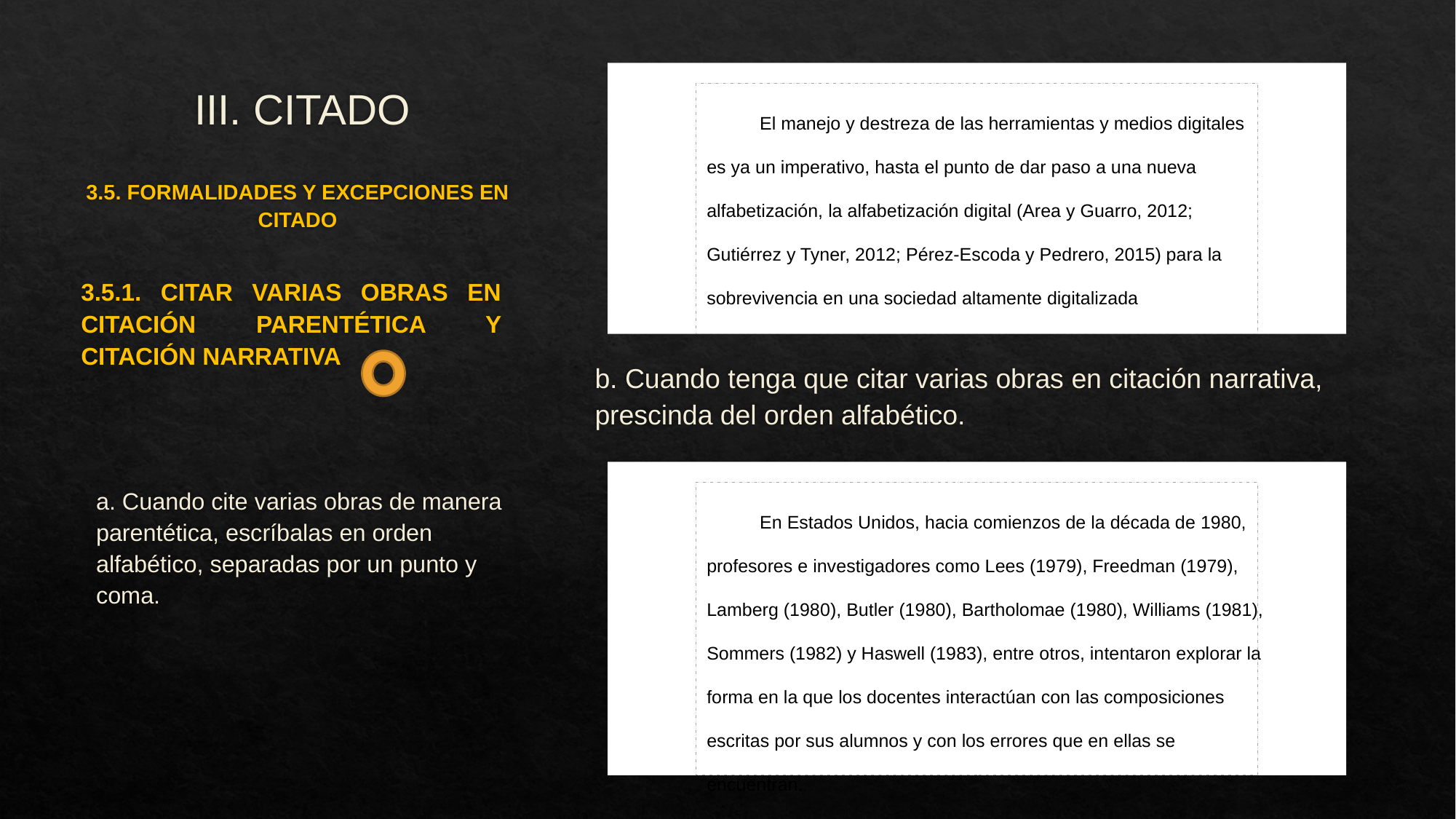

III. CITADO

El manejo y destreza de las herramientas y medios digitales es ya un imperativo, hasta el punto de dar paso a una nueva alfabetización, la alfabetización digital (Area y Guarro, 2012; Gutiérrez y Tyner, 2012; Pérez-Escoda y Pedrero, 2015) para la sobrevivencia en una sociedad altamente digitalizada

3.5. FORMALIDADES Y EXCEPCIONES EN CITADO
3.5.1. CITAR VARIAS OBRAS EN CITACIÓN PARENTÉTICA Y CITACIÓN NARRATIVA

b. Cuando tenga que citar varias obras en citación narrativa, prescinda del orden alfabético.

En Estados Unidos, hacia comienzos de la década de 1980, profesores e investigadores como Lees (1979), Freedman (1979), Lamberg (1980), Butler (1980), Bartholomae (1980), Williams (1981), Sommers (1982) y Haswell (1983), entre otros, intentaron explorar la forma en la que los docentes interactúan con las composiciones escritas por sus alumnos y con los errores que en ellas se encuentran.

a. Cuando cite varias obras de manera parentética, escríbalas en orden alfabético, separadas por un punto y coma.